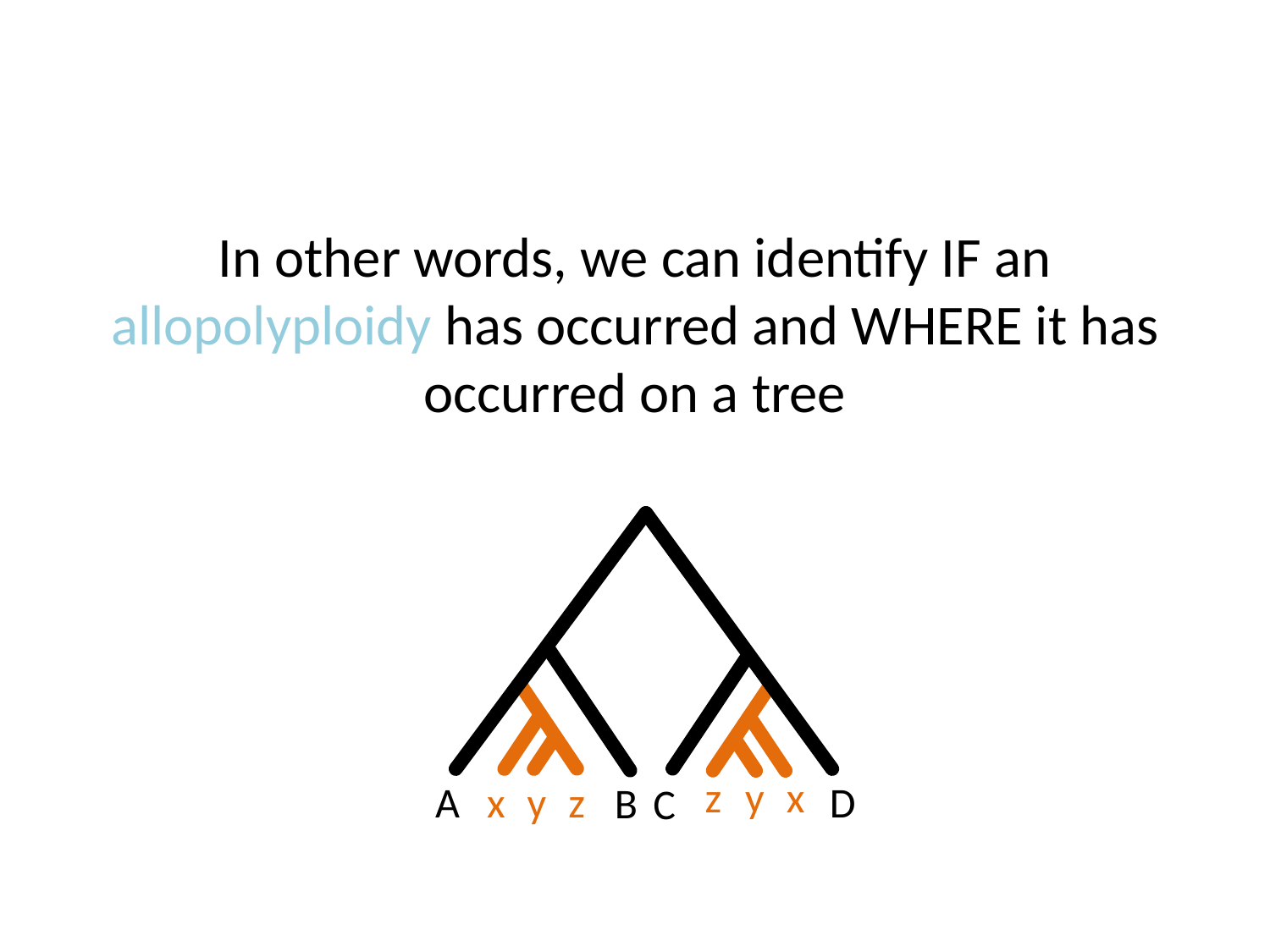

In other words, we can identify IF an allopolyploidy has occurred and WHERE it has occurred on a tree
z
y
x
A
D
x
y
z
B
C